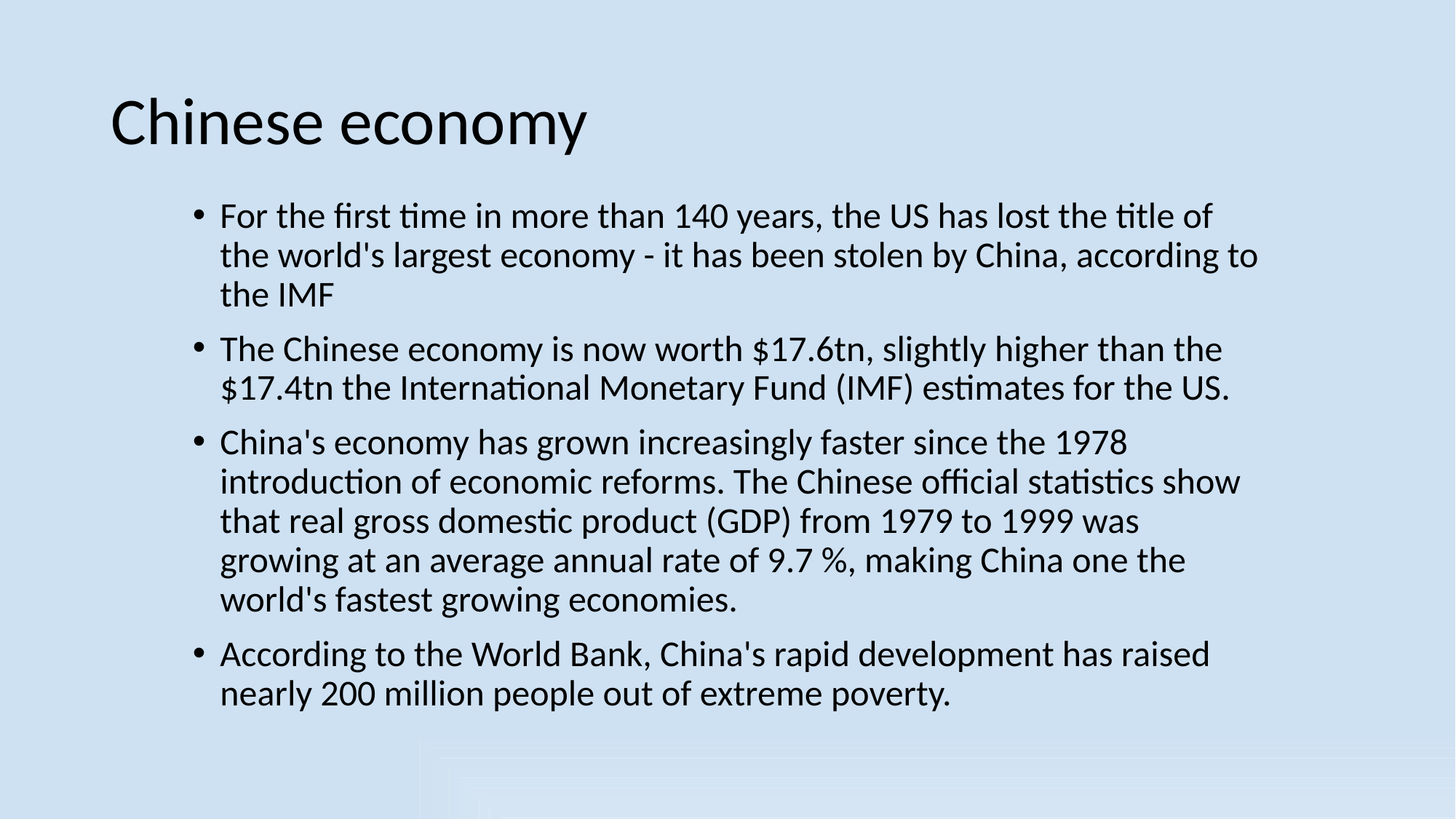

# Chinese economy
For the first time in more than 140 years, the US has lost the title of the world's largest economy - it has been stolen by China, according to the IMF
The Chinese economy is now worth $17.6tn, slightly higher than the $17.4tn the International Monetary Fund (IMF) estimates for the US.
China's economy has grown increasingly faster since the 1978 introduction of economic reforms. The Chinese official statistics show that real gross domestic product (GDP) from 1979 to 1999 was growing at an average annual rate of 9.7 %, making China one the world's fastest growing economies.
According to the World Bank, China's rapid development has raised nearly 200 million people out of extreme poverty.